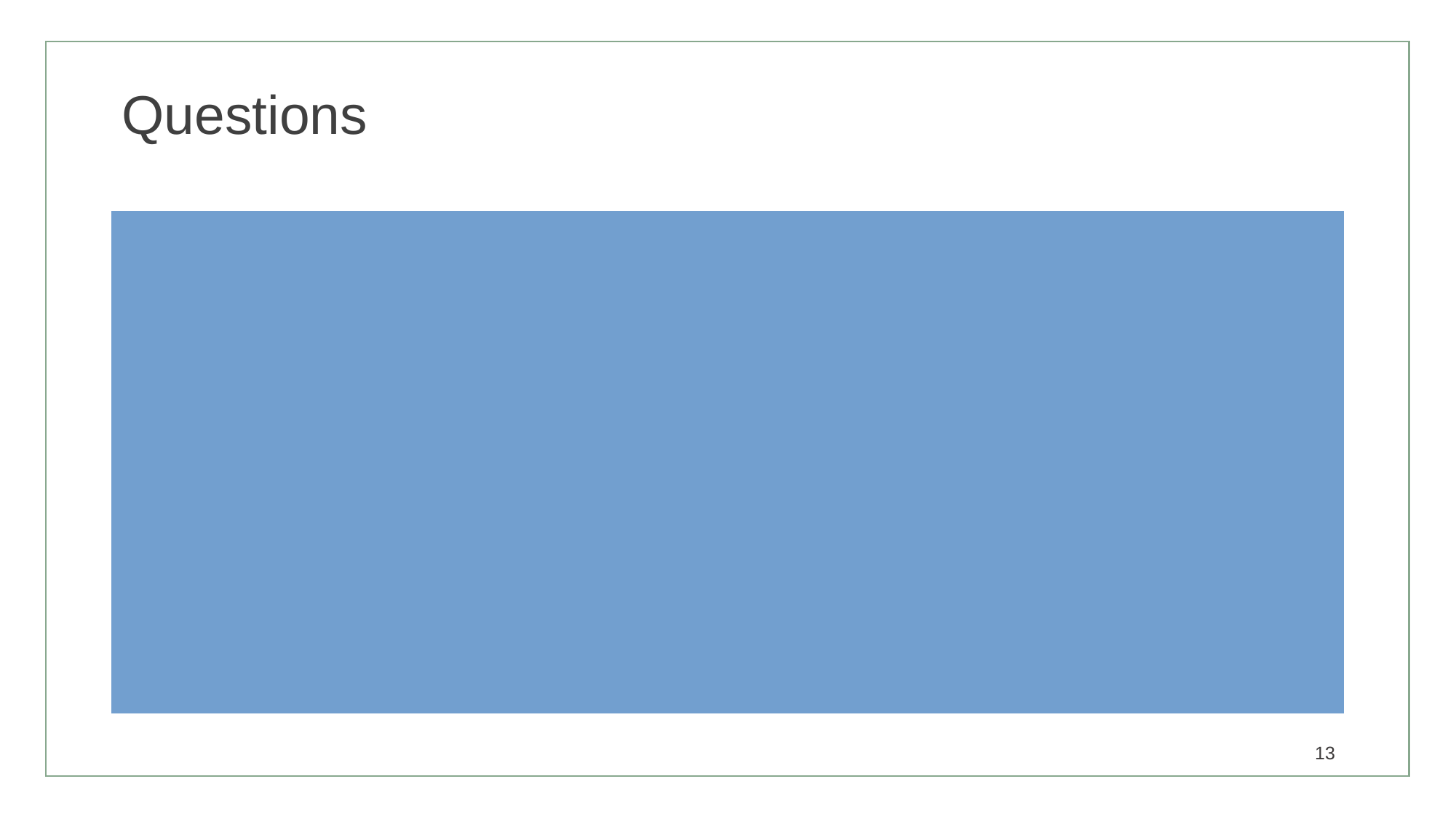

# Questions
Are we going to use the same data with the categories?
Yes
What are the categories for (what we are going to tell)?
Who care (or need to know) about the categories (the audience, who use)?
Why visual application needed (the gaps in the field and why visual helps)?
No
What problem exist in the domain (the known problem)?
What is the gap or difficulty in current setting (who use and why need)?
Any data support the problem and have the information we need (what we need)?

We know tools are there, but what is the problem we want to solve?
13